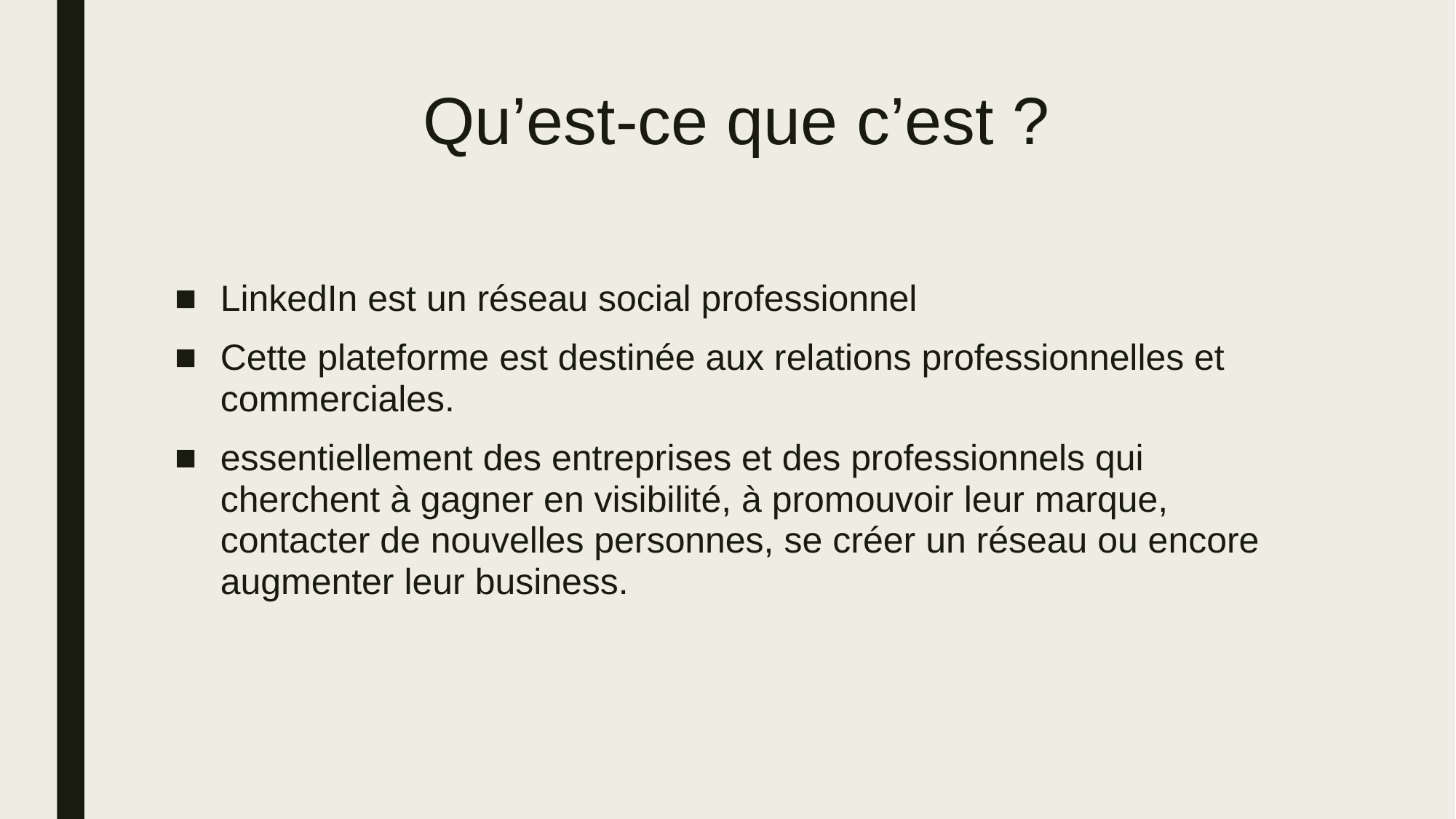

# Qu’est-ce que c’est ?
LinkedIn est un réseau social professionnel
Cette plateforme est destinée aux relations professionnelles et commerciales.
essentiellement des entreprises et des professionnels qui cherchent à gagner en visibilité, à promouvoir leur marque, contacter de nouvelles personnes, se créer un réseau ou encore augmenter leur business.